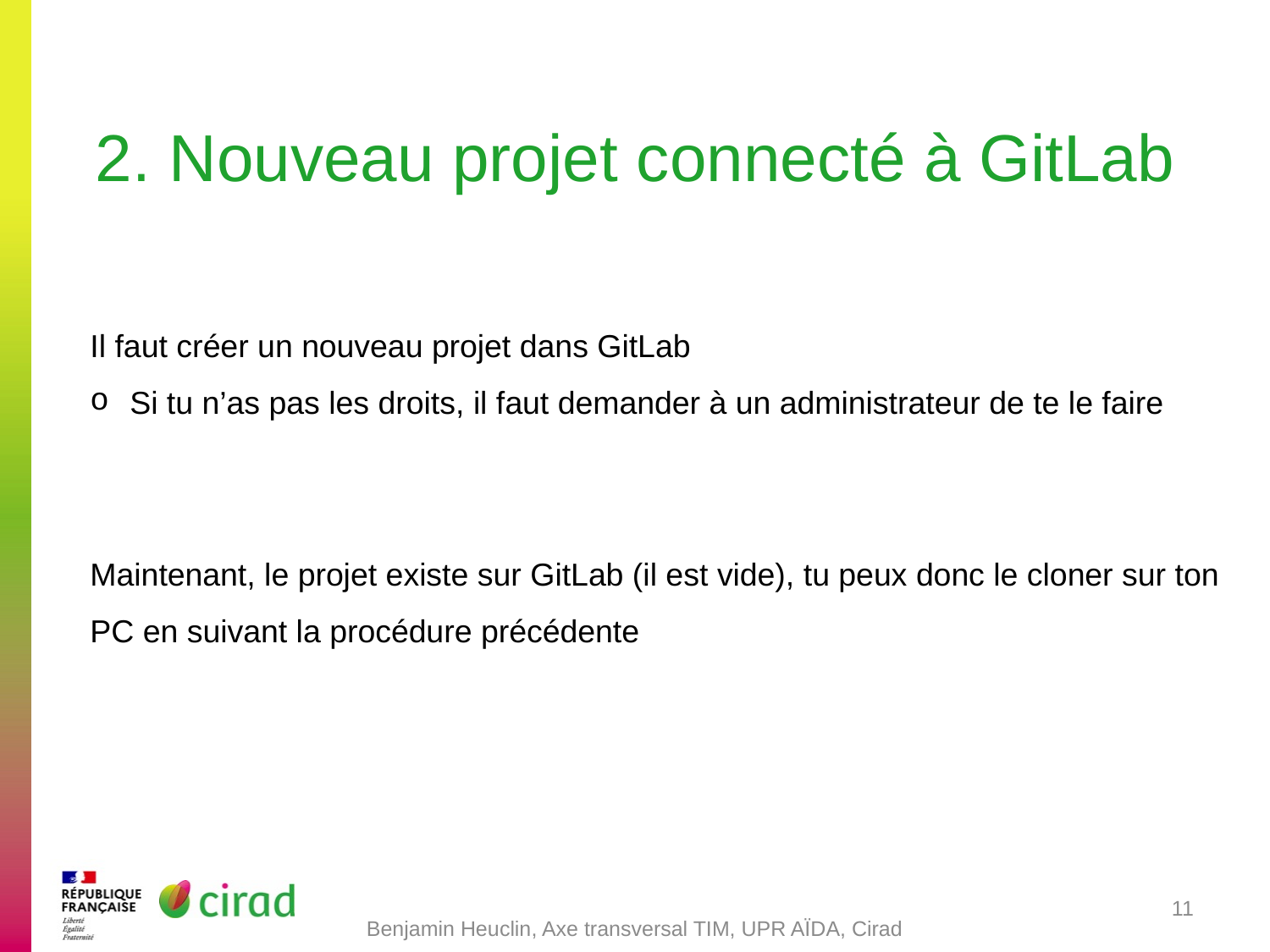

# 2. Nouveau projet connecté à GitLab
Il faut créer un nouveau projet dans GitLab
Si tu n’as pas les droits, il faut demander à un administrateur de te le faire

Maintenant, le projet existe sur GitLab (il est vide), tu peux donc le cloner sur ton PC en suivant la procédure précédente
11
Benjamin Heuclin, Axe transversal TIM, UPR AÏDA, Cirad